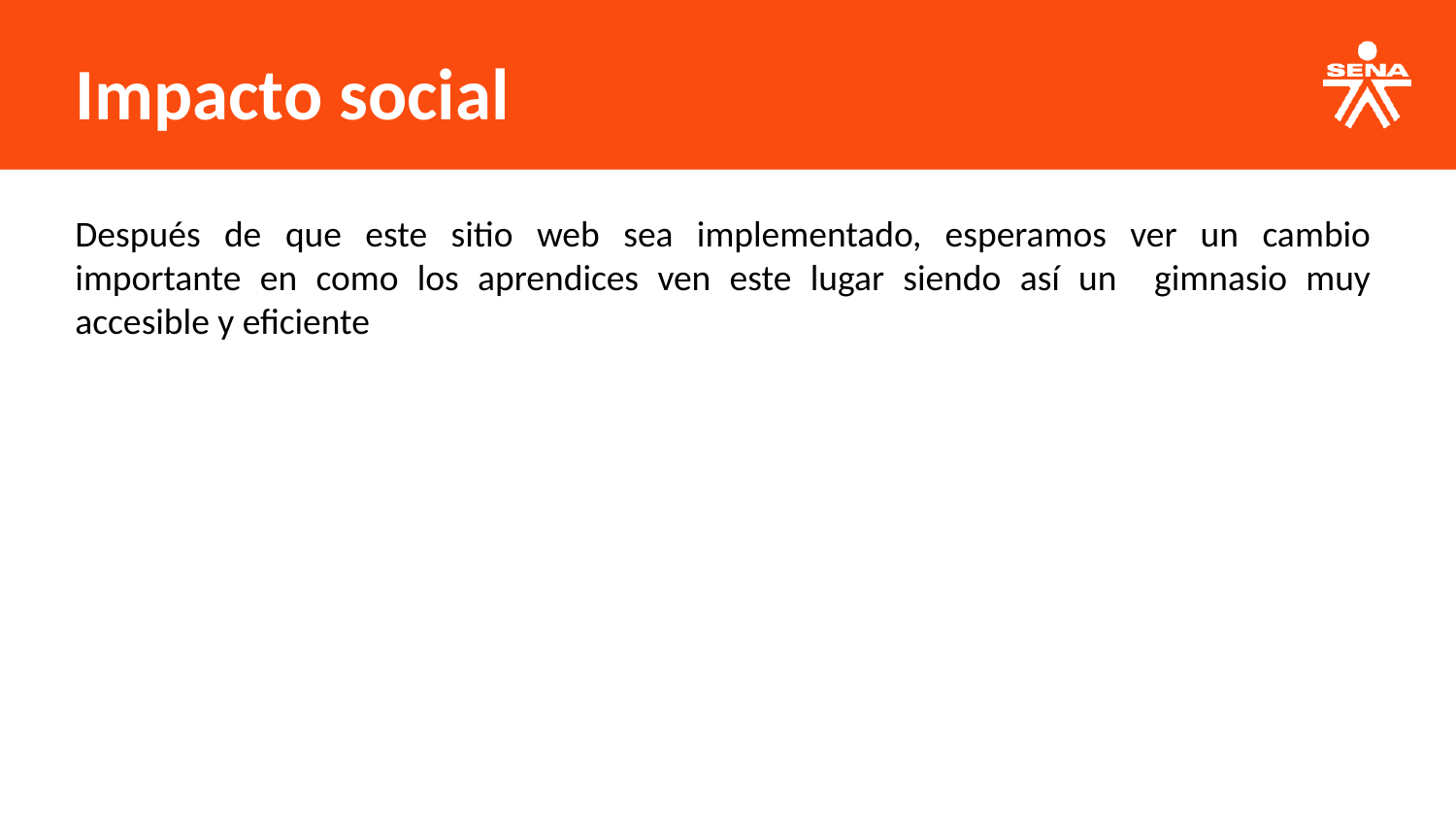

Impacto social
Después de que este sitio web sea implementado, esperamos ver un cambio importante en como los aprendices ven este lugar siendo así un  gimnasio muy accesible y eficiente